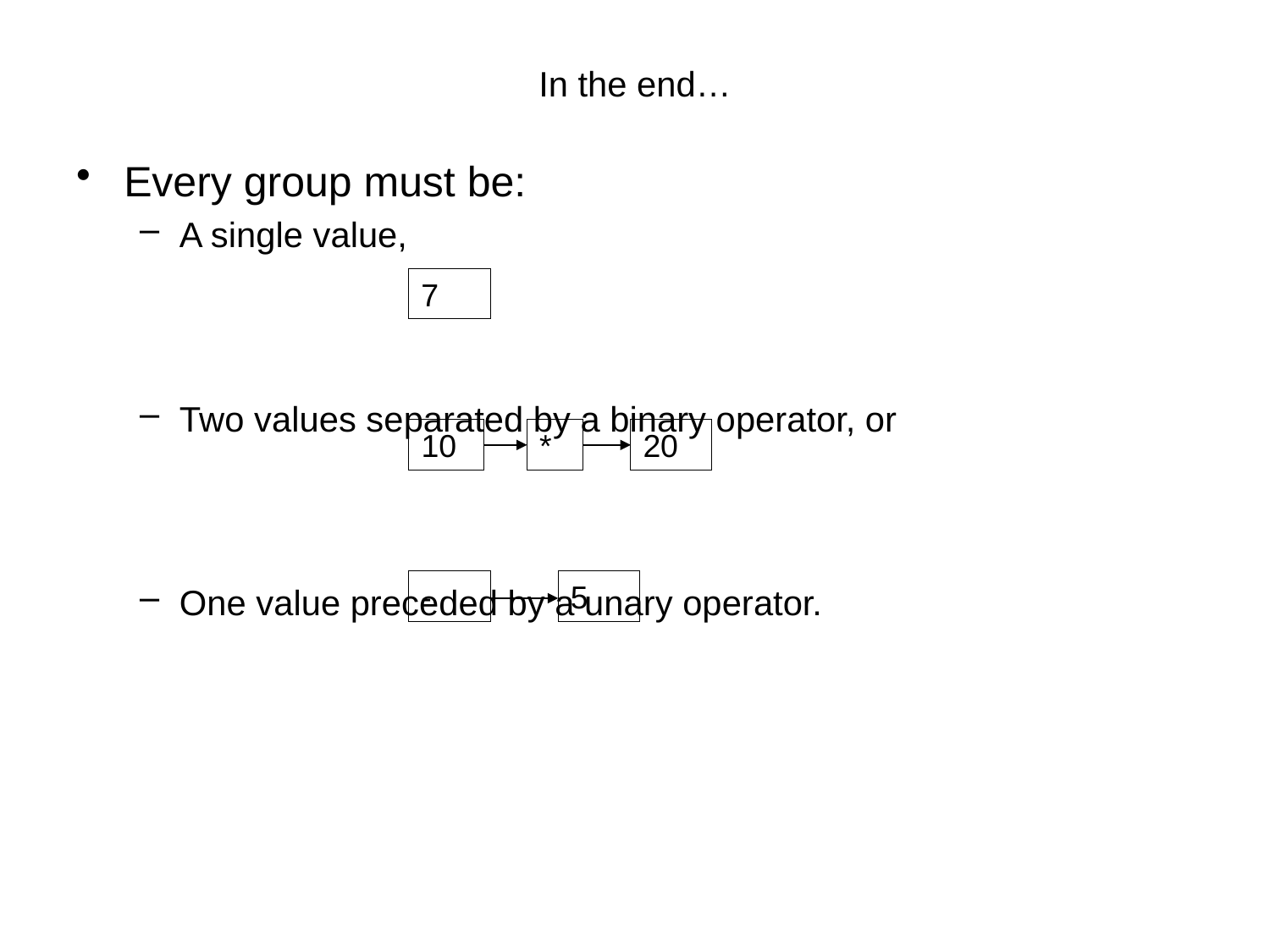

# In the end…
Every group must be:
A single value,

Two values separated by a binary operator, or

One value preceded by a unary operator.
7
10
*
20
-
5